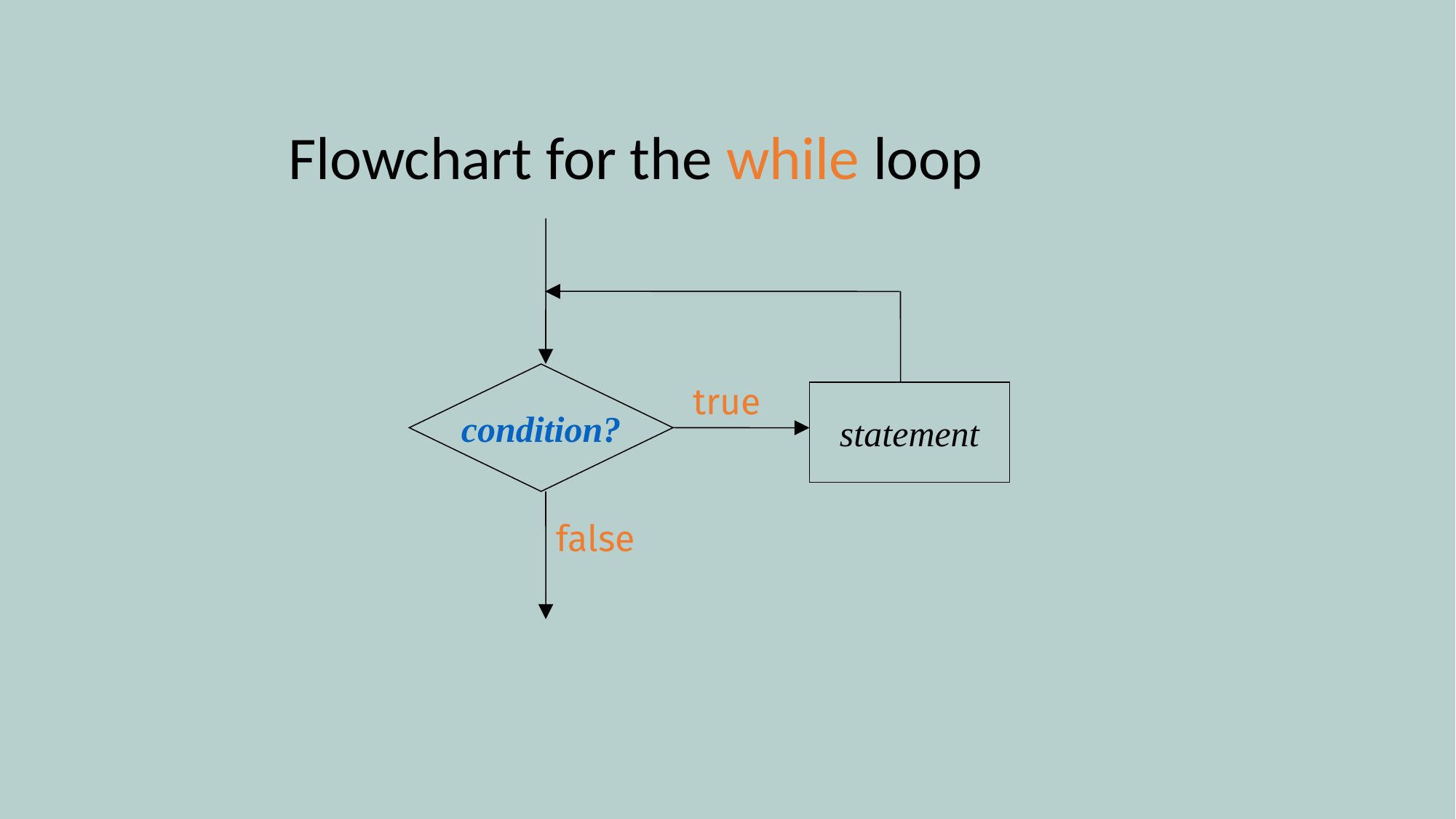

# Flowchart for the while loop

condition?
true
statement

false